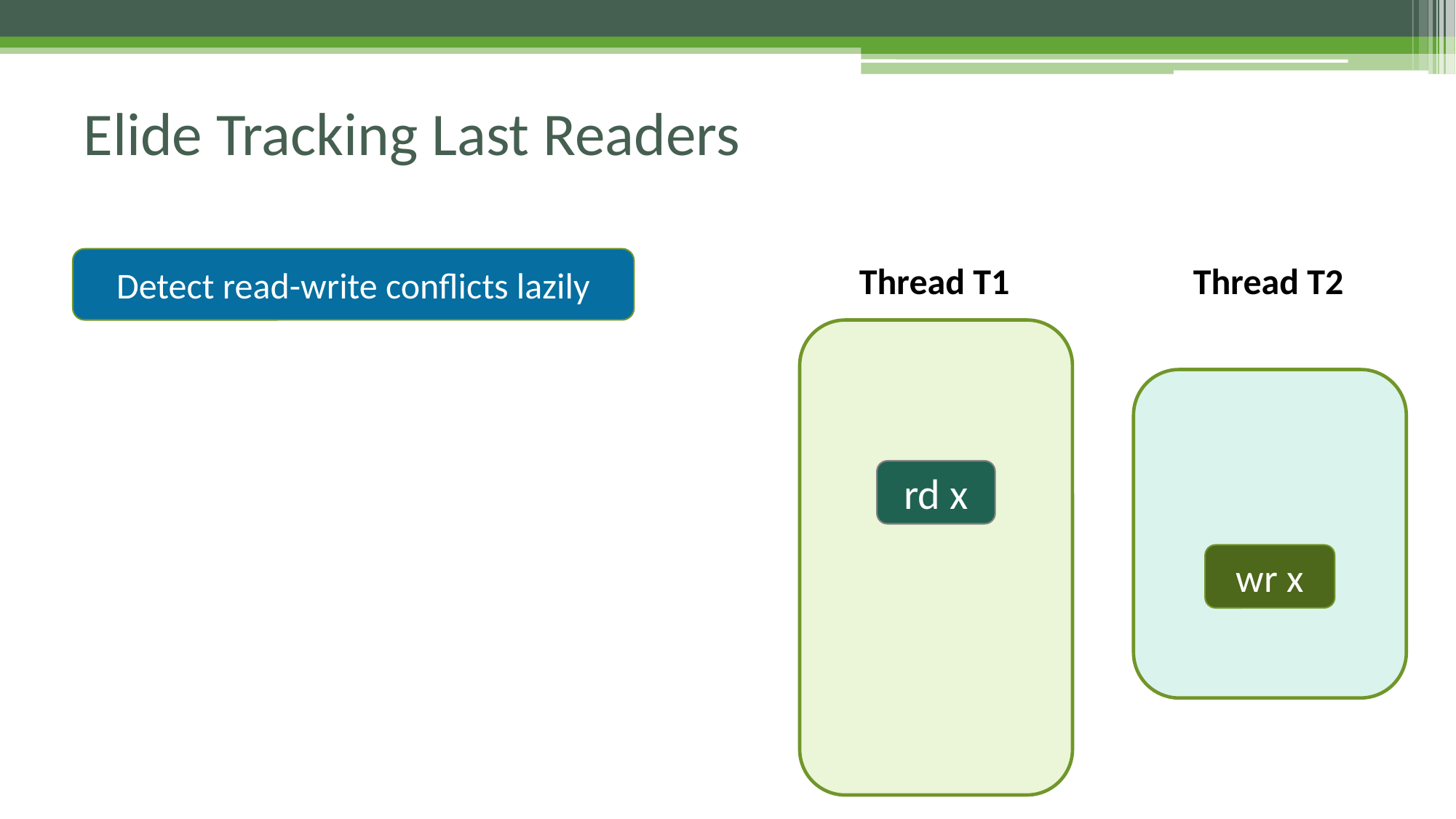

# Elide Tracking Last Readers
Detect read-write conflicts lazily
     Thread T2

     Thread T1

rd x
wr x